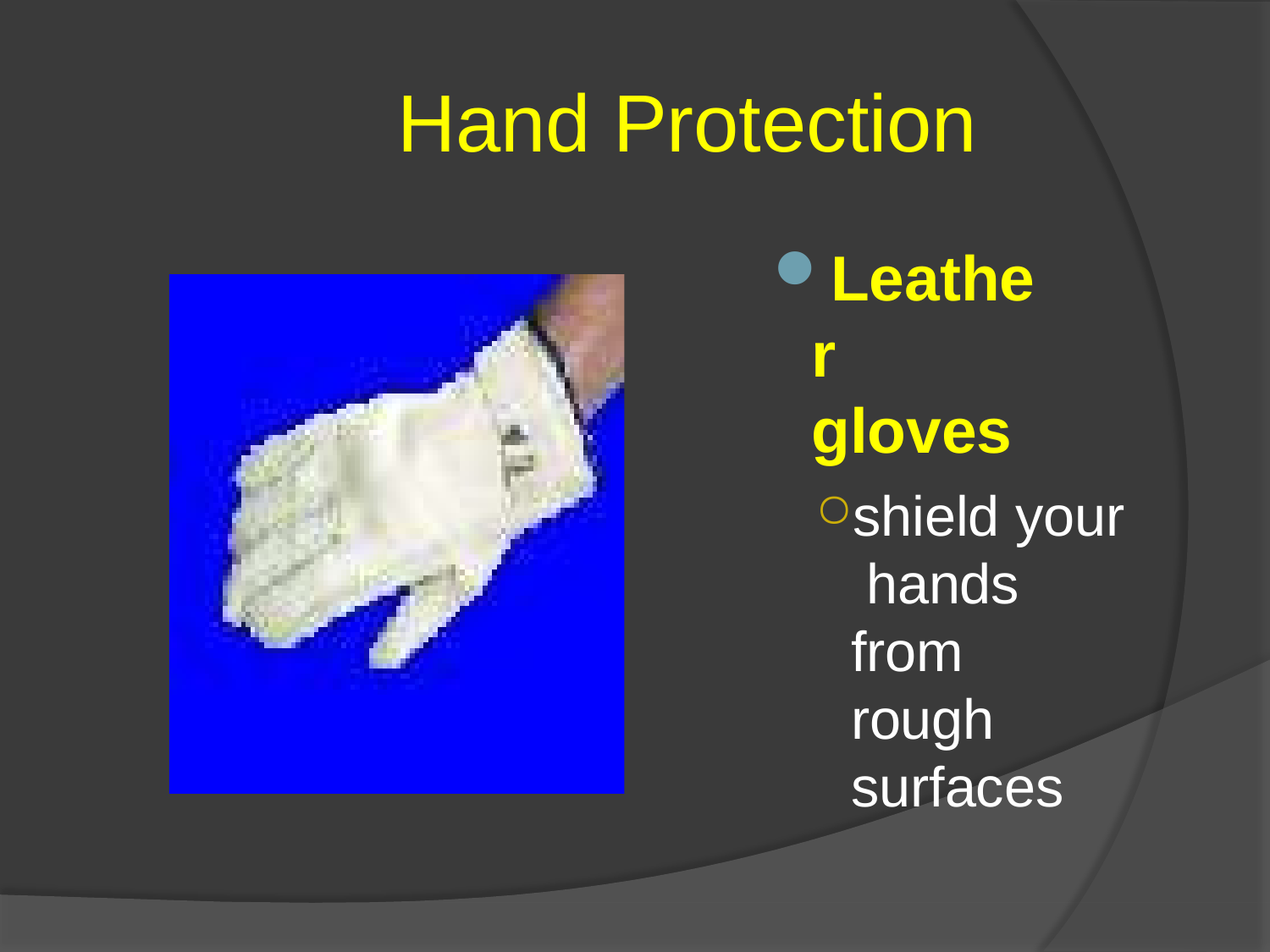

# Hand Protection
Leather  gloves
shield your  hands from  rough  surfaces